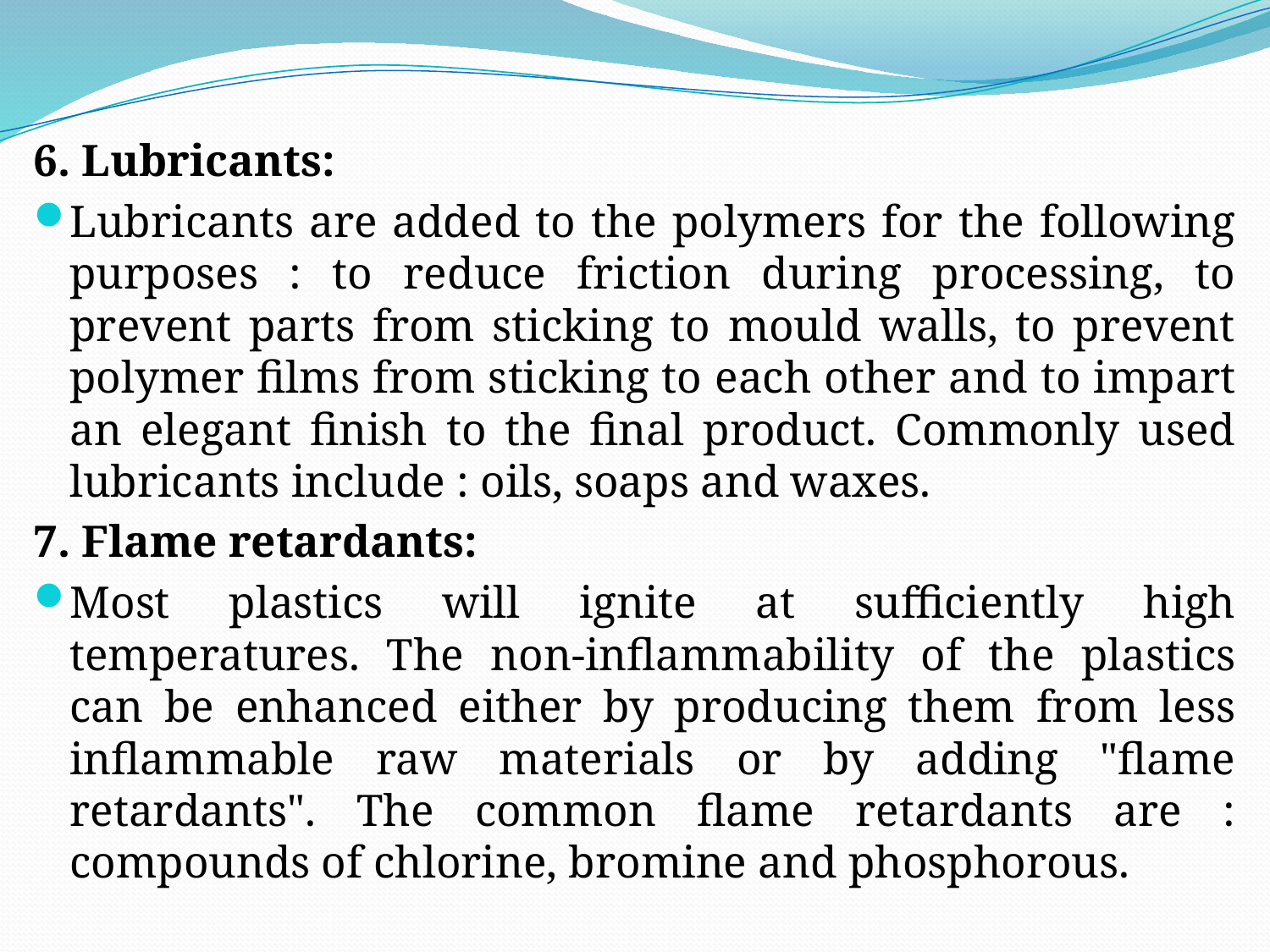

6. Lubricants:
Lubricants are added to the polymers for the following purposes : to reduce friction during processing, to prevent parts from sticking to mould walls, to prevent polymer films from sticking to each other and to impart an elegant finish to the final product. Commonly used lubricants include : oils, soaps and waxes.
7. Flame retardants:
Most plastics will ignite at sufficiently high temperatures. The non-inflammability of the plastics can be enhanced either by producing them from less inflammable raw materials or by adding "flame retardants". The common flame retardants are : compounds of chlorine, bromine and phosphorous.